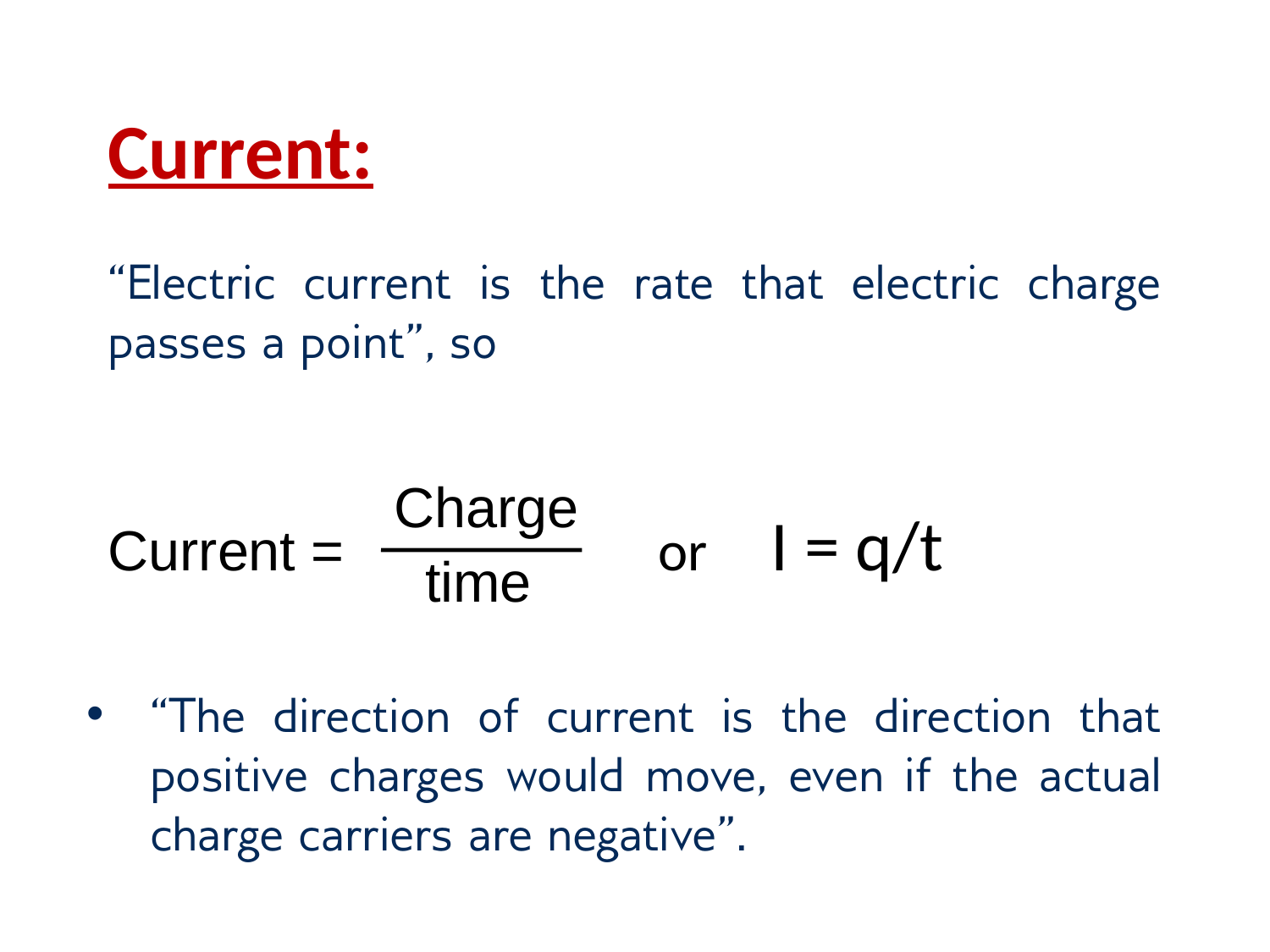

Current:
“Electric current is the rate that electric charge passes a point”, so
Current =                    or     I = q/t
Charge
time

“The direction of current is the direction that positive charges would move, even if the actual charge carriers are negative”.